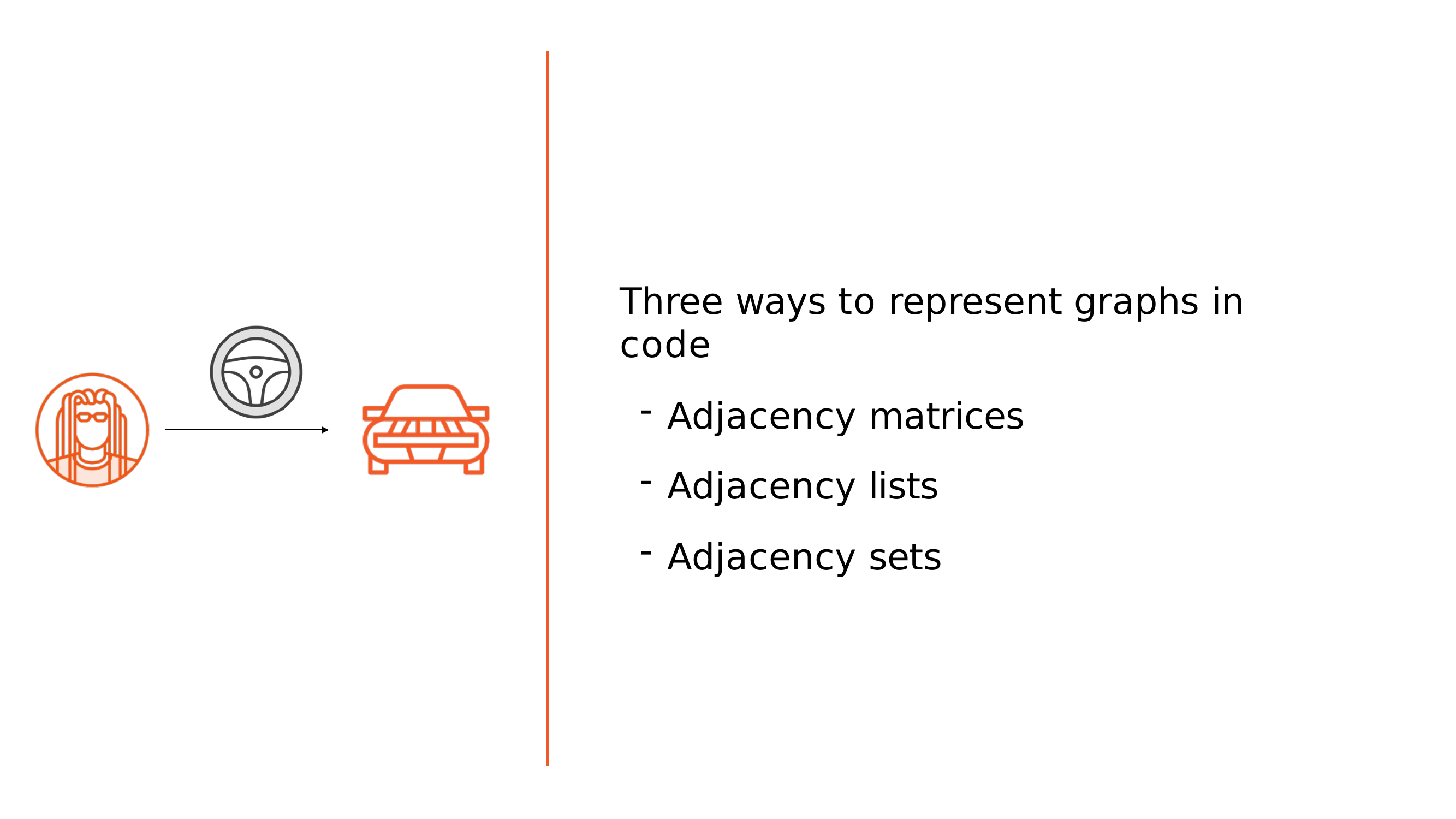

Three ways to represent graphs in code
Adjacency matrices
Adjacency lists
Adjacency sets